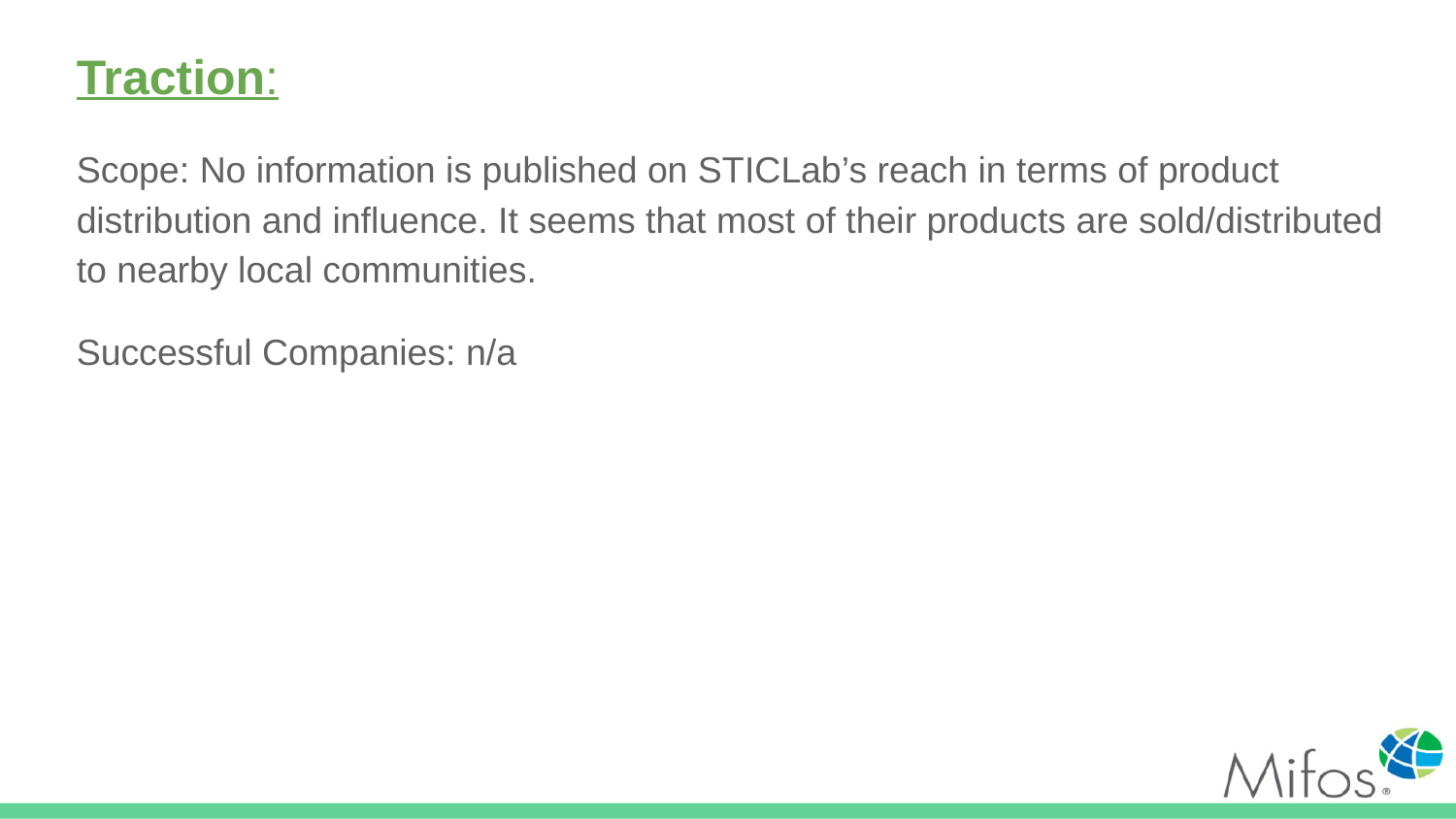

# Traction:
Scope: No information is published on STICLab’s reach in terms of product distribution and influence. It seems that most of their products are sold/distributed to nearby local communities.
Successful Companies: n/a